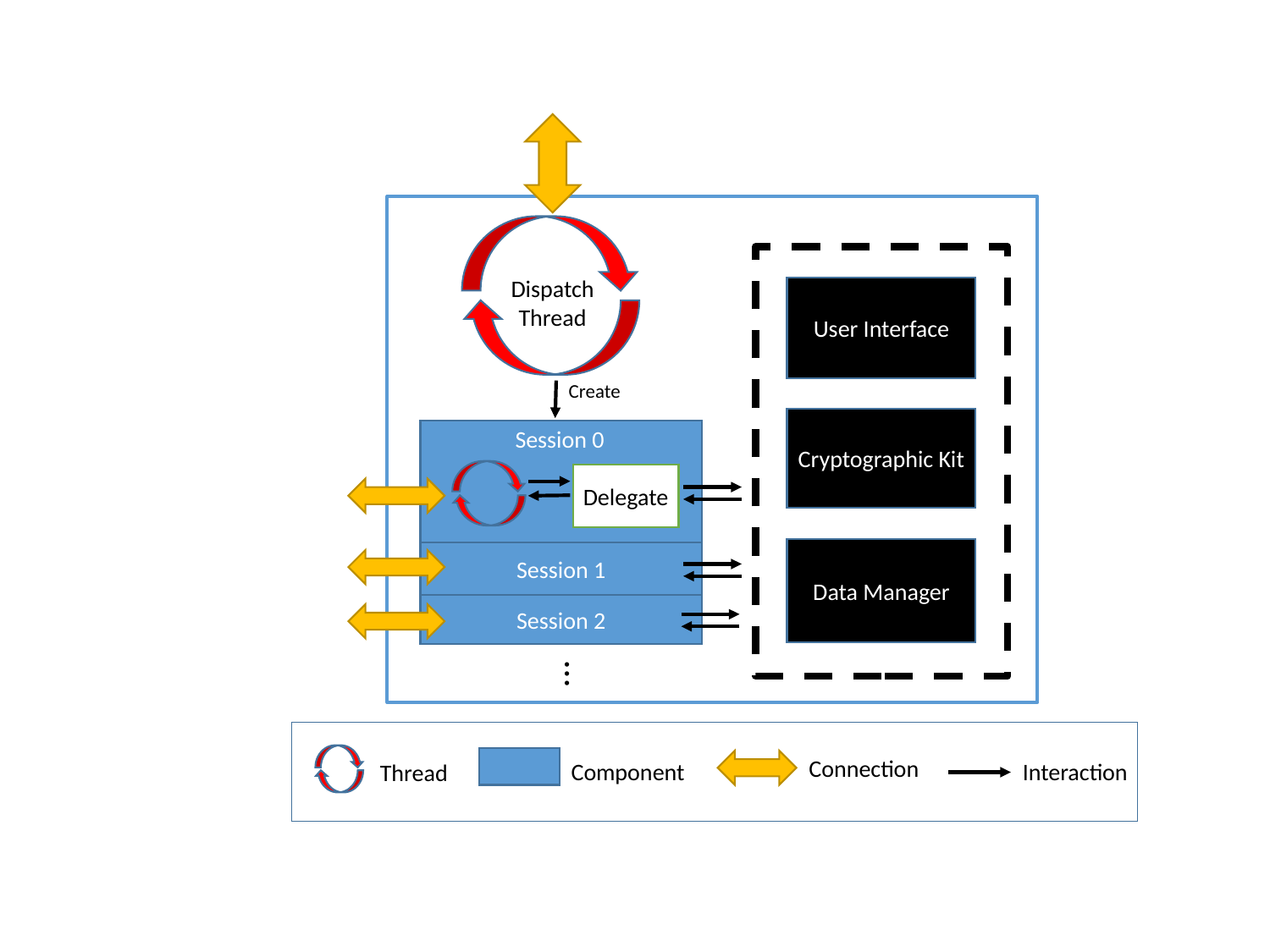

User Interface
Cryptographic Kit
Data Manager
Dispatch Thread
Create
Session 0

Delegate

Session 1

Session 2

…

Connection

Component
Interaction

Thread